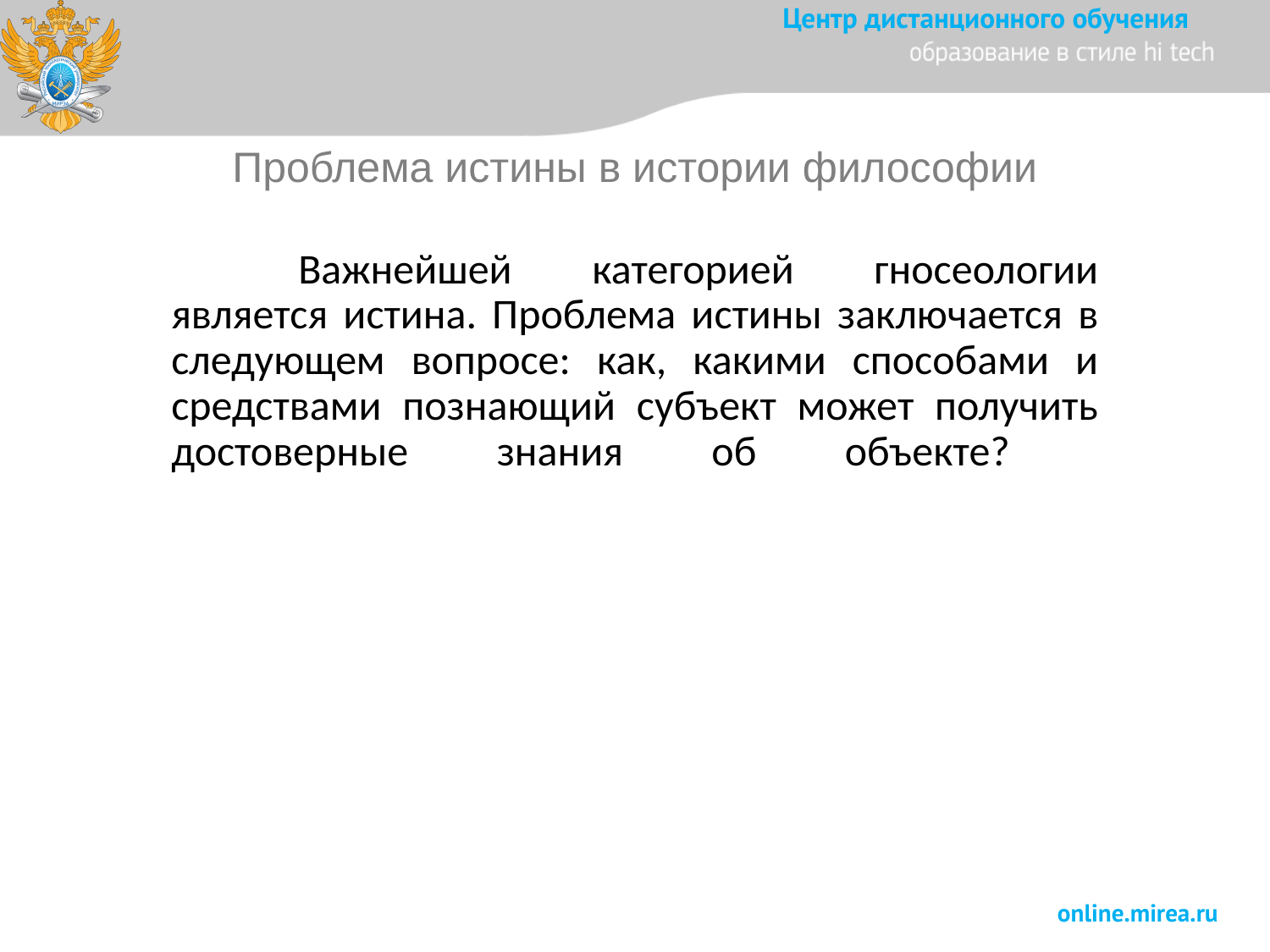

Проблема истины в истории философии

# Важнейшей категорией гносеологии является истина. Проблема истины заключается в следующем вопросе: как, какими способами и средствами познающий субъект может получить достоверные знания об объекте?